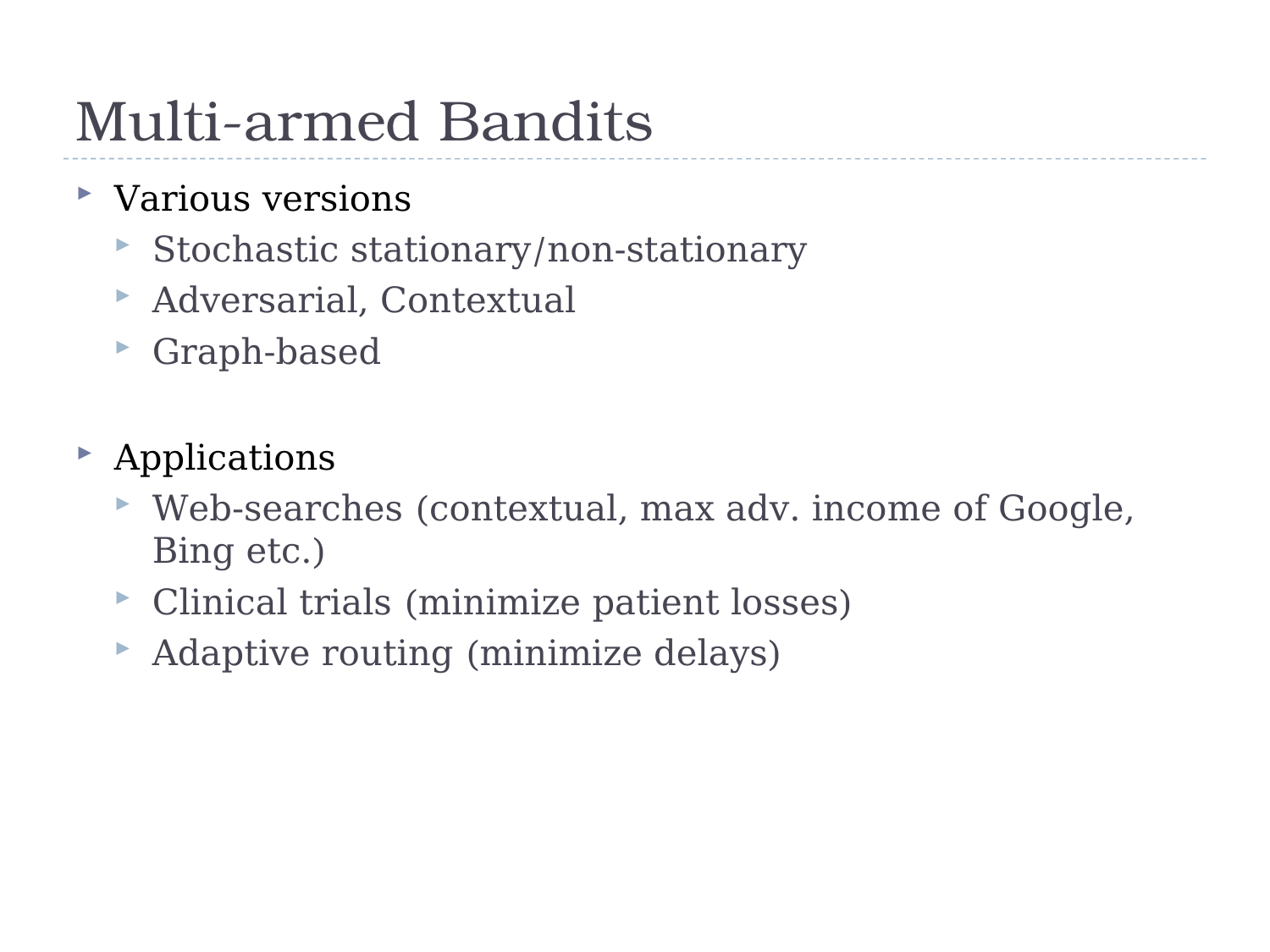

# Multi-armed Bandits
Various versions
Stochastic stationary/non-stationary
Adversarial, Contextual
Graph-based

Applications
Web-searches (contextual, max adv. income of Google, Bing etc.)
Clinical trials (minimize patient losses)
Adaptive routing (minimize delays)